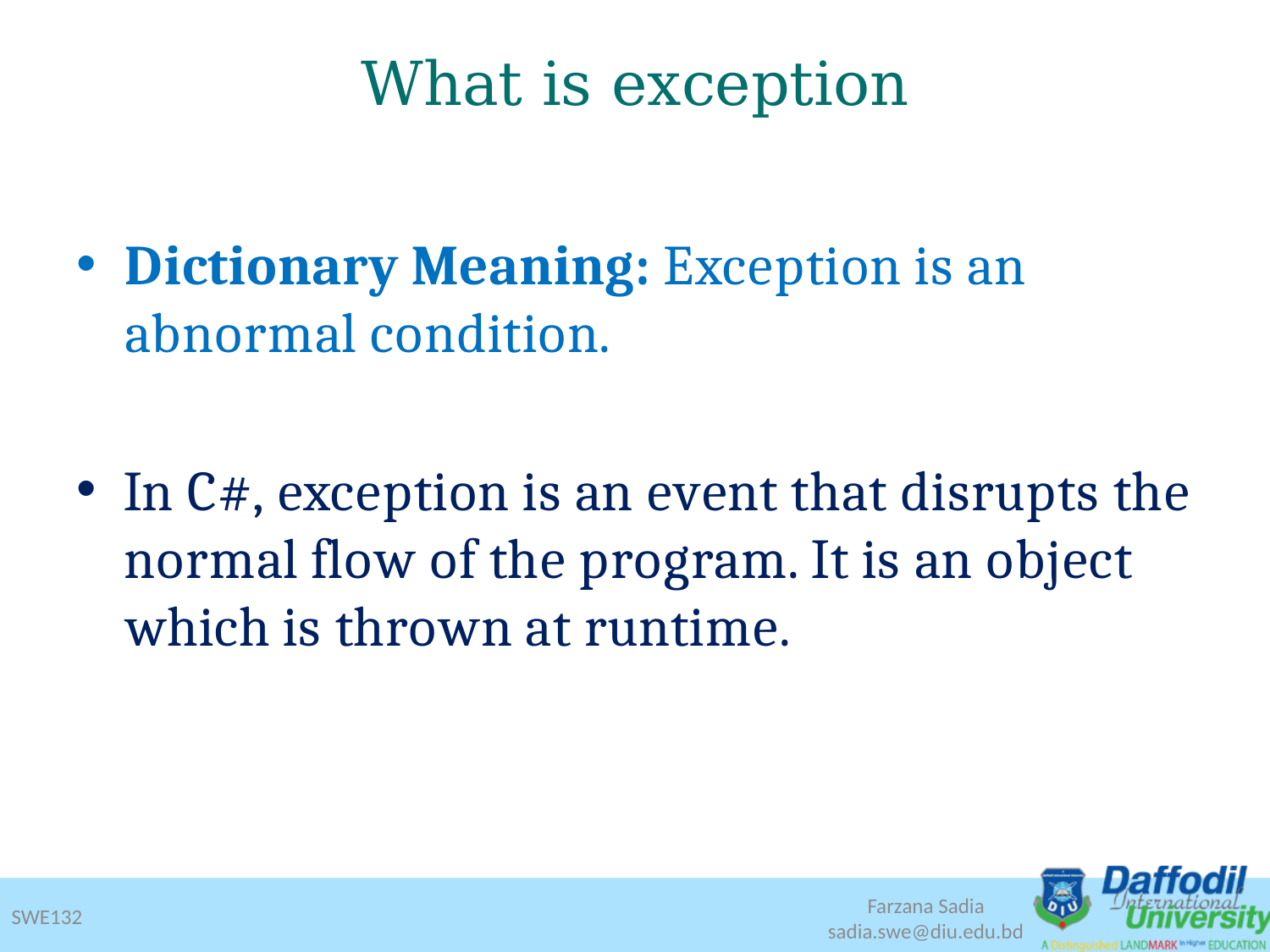

# What is exception
Dictionary Meaning: Exception is an abnormal condition.

In C#, exception is an event that disrupts the normal flow of the program. It is an object which is thrown at runtime.